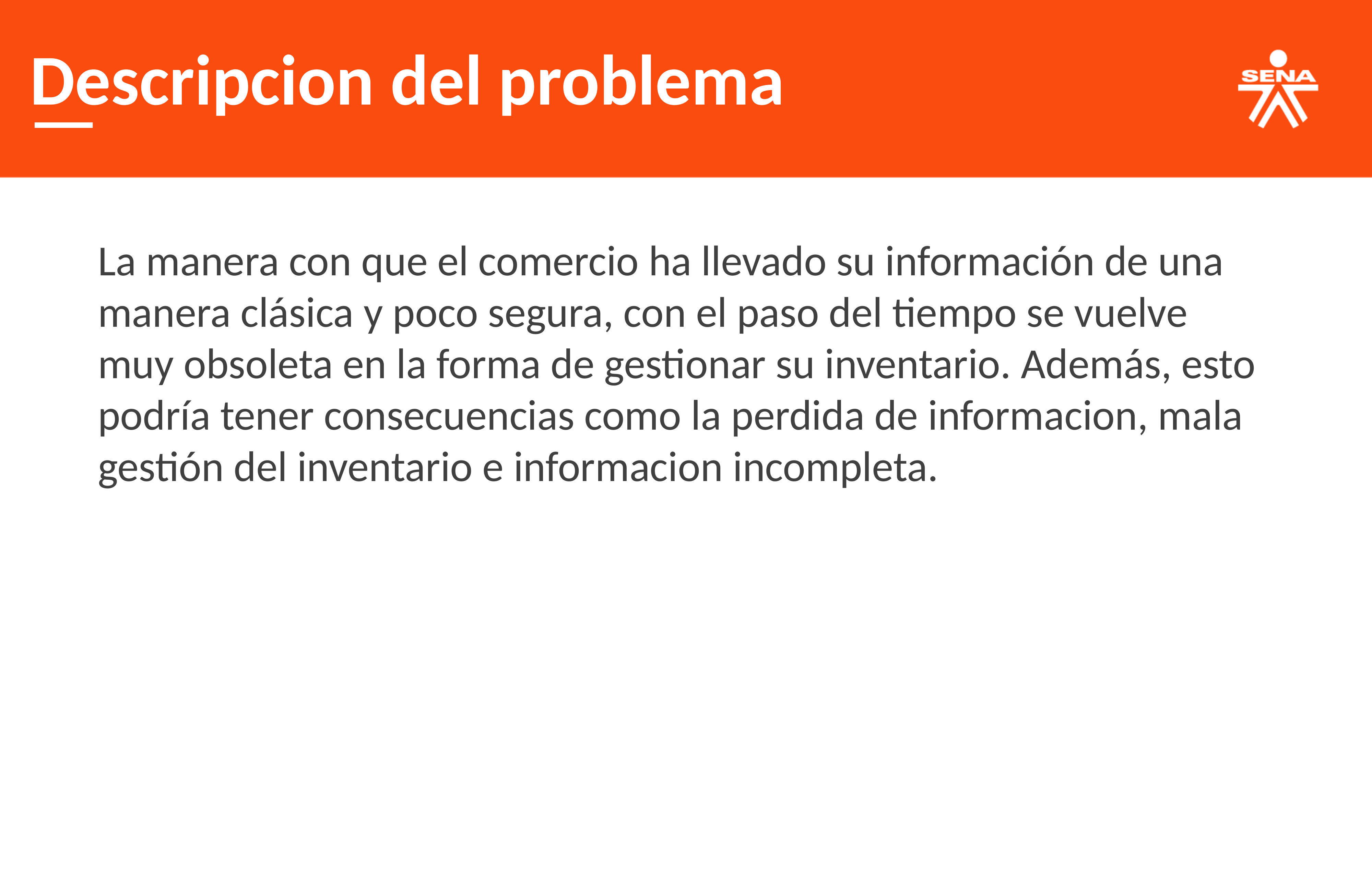

Descripcion del problema

La manera con que el comercio ha llevado su información de una manera clásica y poco segura, con el paso del tiempo se vuelve muy obsoleta en la forma de gestionar su inventario. Además, esto podría tener consecuencias como la perdida de informacion, mala gestión del inventario e informacion incompleta.